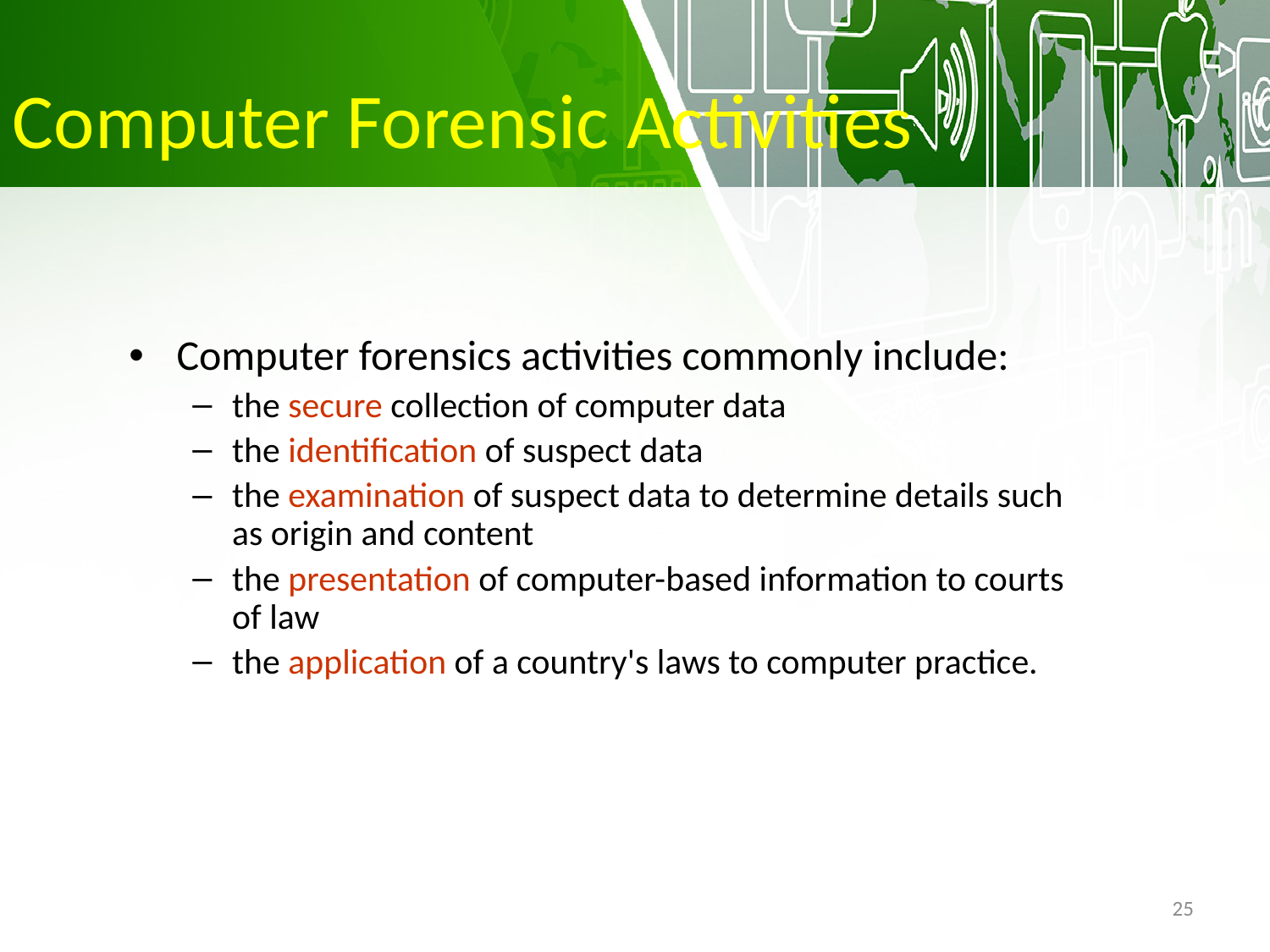

Computer Forensic Activities
Computer forensics activities commonly include:
the secure collection of computer data
the identification of suspect data
the examination of suspect data to determine details such as origin and content
the presentation of computer-based information to courts of law
the application of a country's laws to computer practice.

25